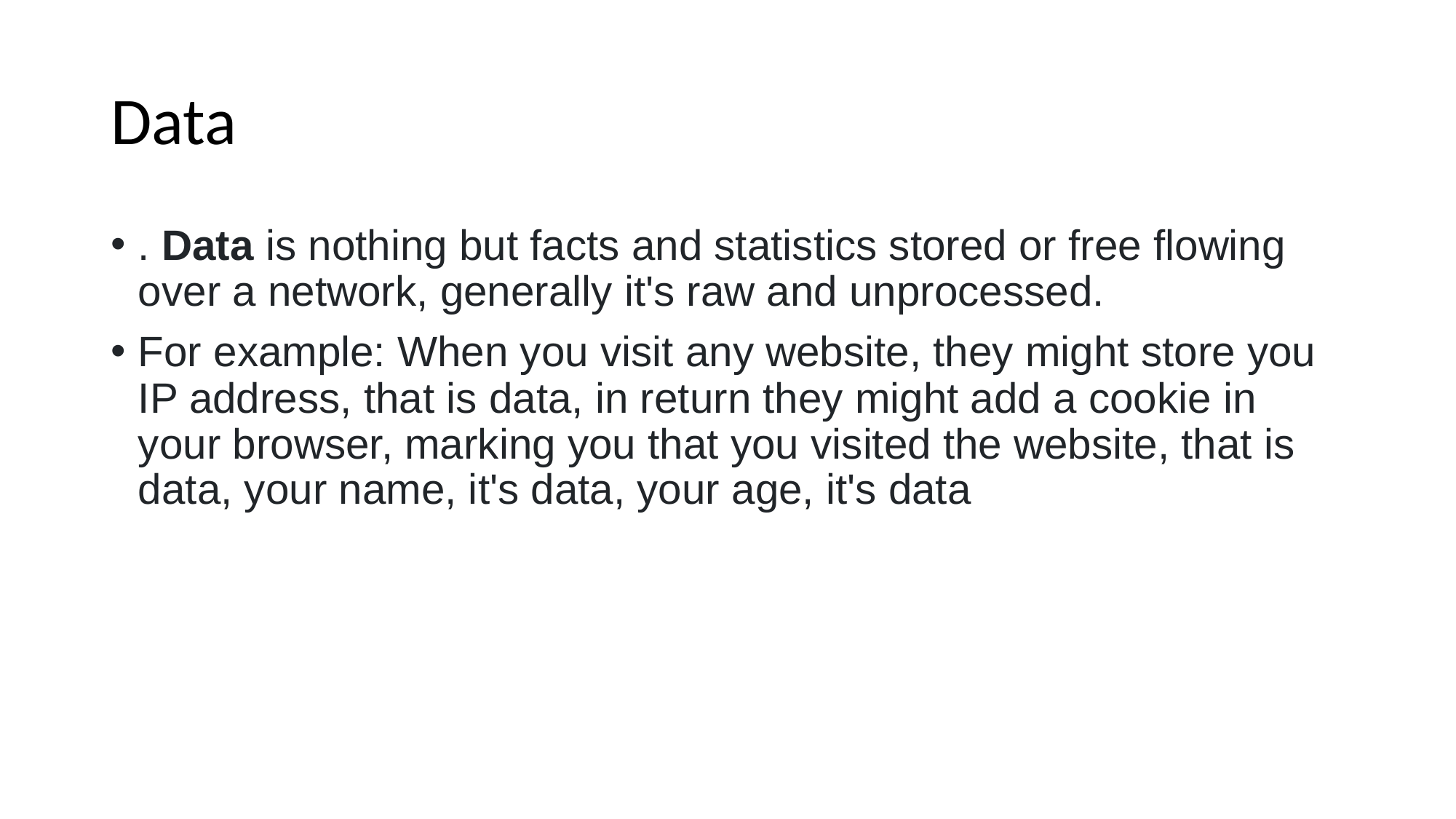

# Data
. Data is nothing but facts and statistics stored or free flowing over a network, generally it's raw and unprocessed.
For example: When you visit any website, they might store you IP address, that is data, in return they might add a cookie in your browser, marking you that you visited the website, that is data, your name, it's data, your age, it's data